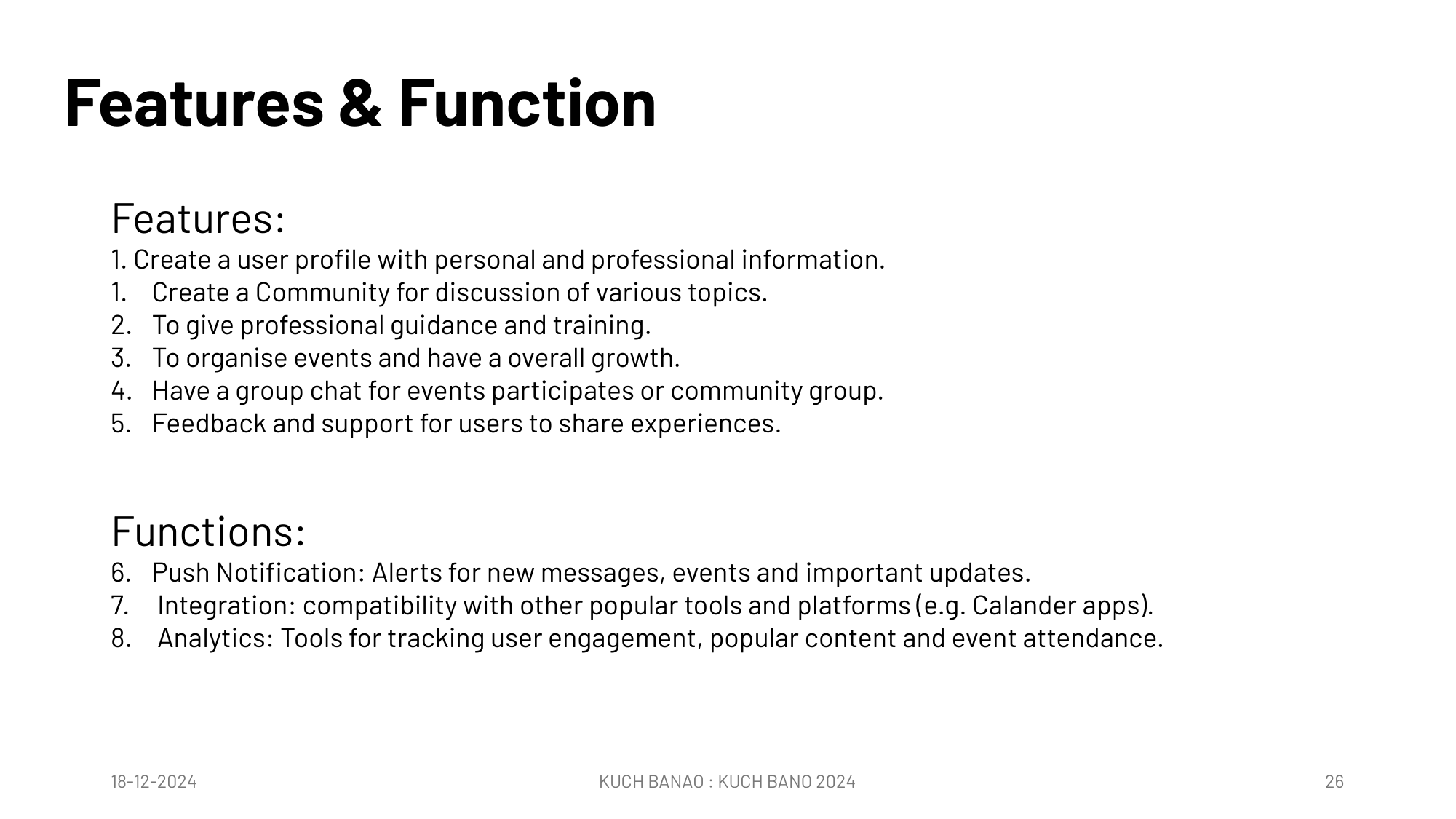

Features & Function
Features:
1. Create a user profile with personal and professional information.
Create a Community for discussion of various topics.
To give professional guidance and training.
To organise events and have a overall growth.
Have a group chat for events participates or community group.
Feedback and support for users to share experiences.

Functions:
Push Notification: Alerts for new messages, events and important updates.
 Integration: compatibility with other popular tools and platforms (e.g. Calander apps).
 Analytics: Tools for tracking user engagement, popular content and event attendance.
18-12-2024
KUCH BANAO : KUCH BANO 2024
26